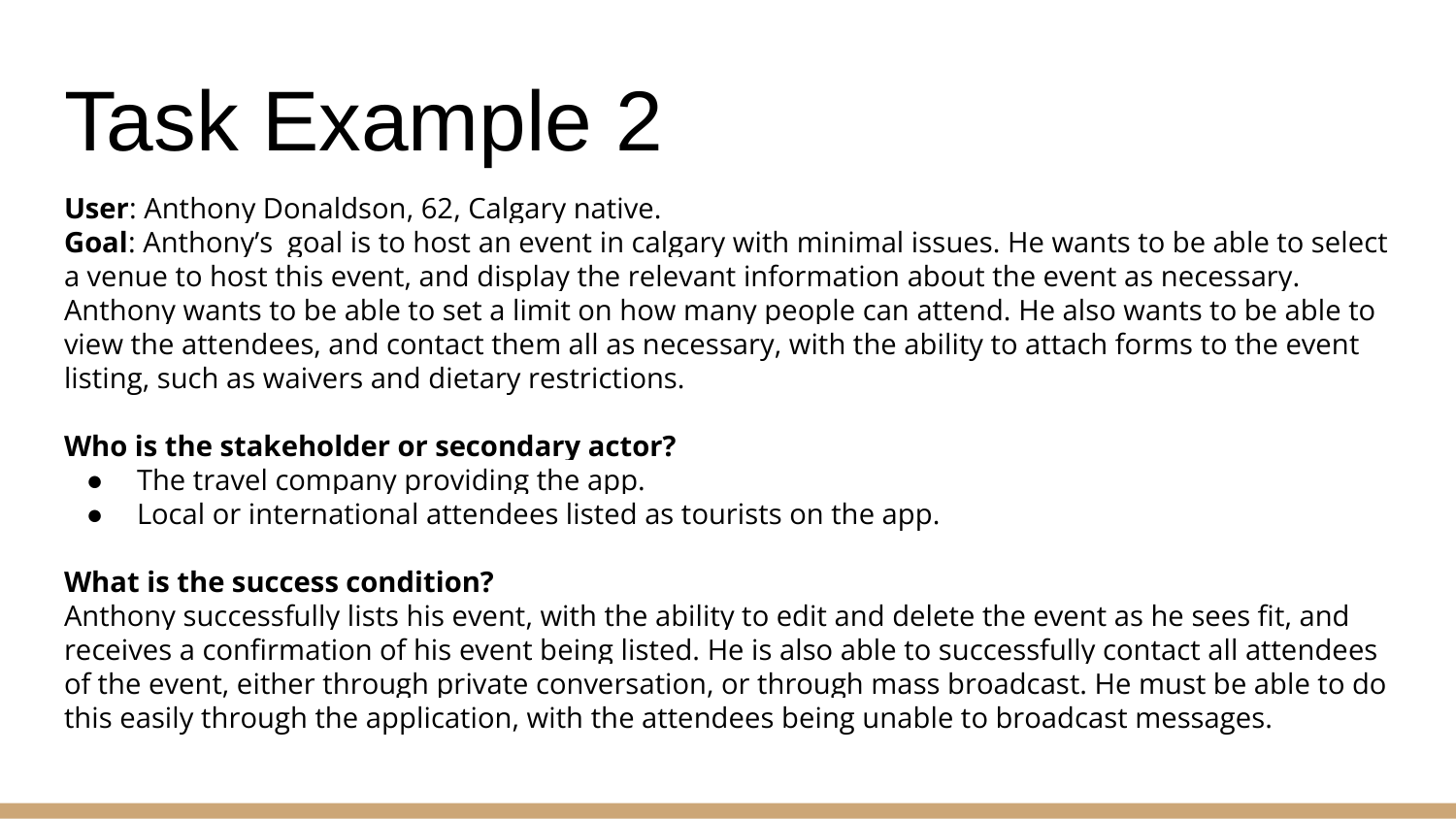

# Task Example 2

User: Anthony Donaldson, 62, Calgary native.
Goal: Anthony’s  goal is to host an event in calgary with minimal issues. He wants to be able to select a venue to host this event, and display the relevant information about the event as necessary. Anthony wants to be able to set a limit on how many people can attend. He also wants to be able to view the attendees, and contact them all as necessary, with the ability to attach forms to the event listing, such as waivers and dietary restrictions.

Who is the stakeholder or secondary actor?
The travel company providing the app.
Local or international attendees listed as tourists on the app.

What is the success condition?
Anthony successfully lists his event, with the ability to edit and delete the event as he sees fit, and receives a confirmation of his event being listed. He is also able to successfully contact all attendees of the event, either through private conversation, or through mass broadcast. He must be able to do this easily through the application, with the attendees being unable to broadcast messages.